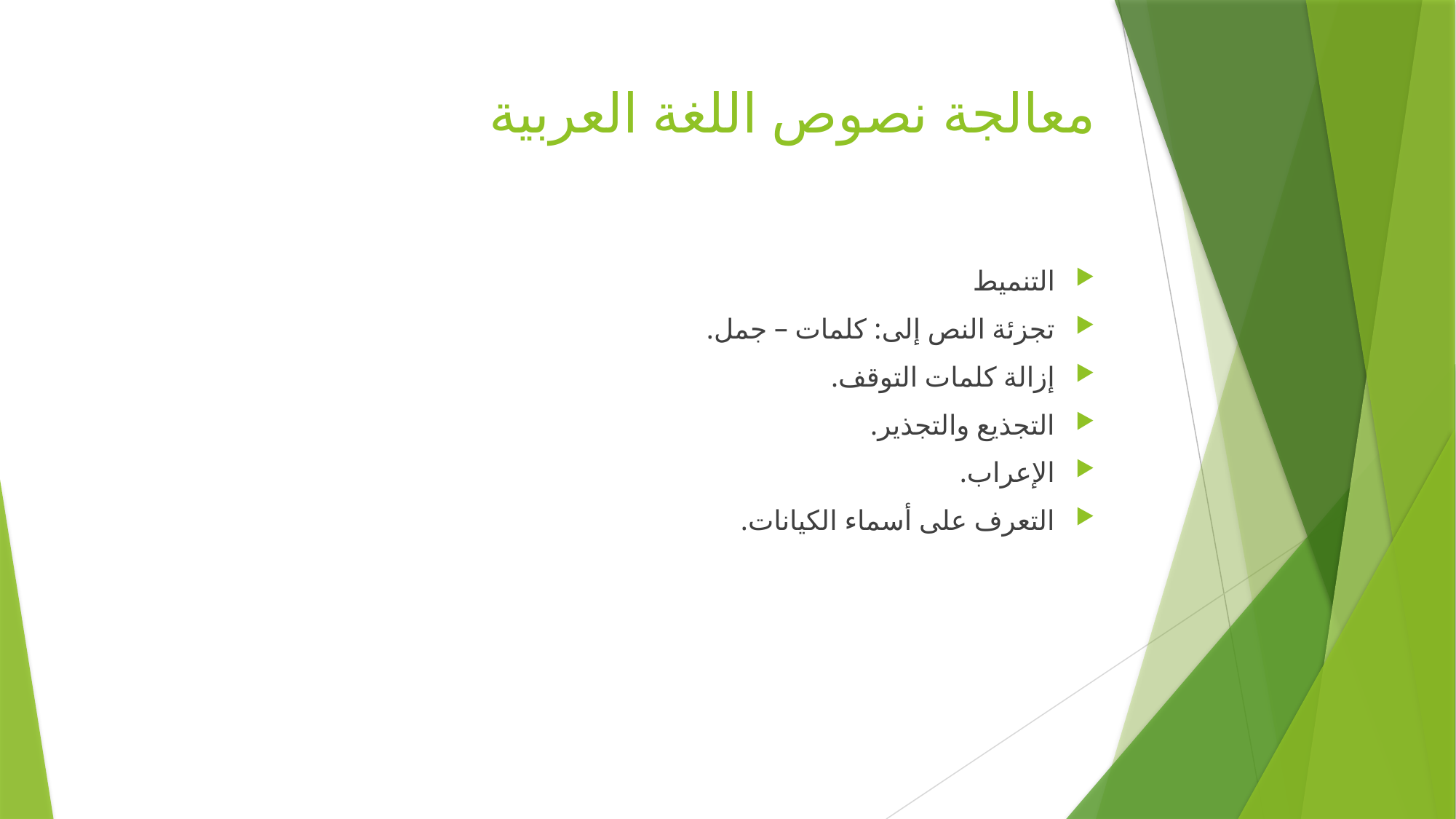

# معالجة نصوص اللغة العربية
التنميط
تجزئة النص إلى: كلمات – جمل.
إزالة كلمات التوقف.
التجذيع والتجذير.
الإعراب.
التعرف على أسماء الكيانات.